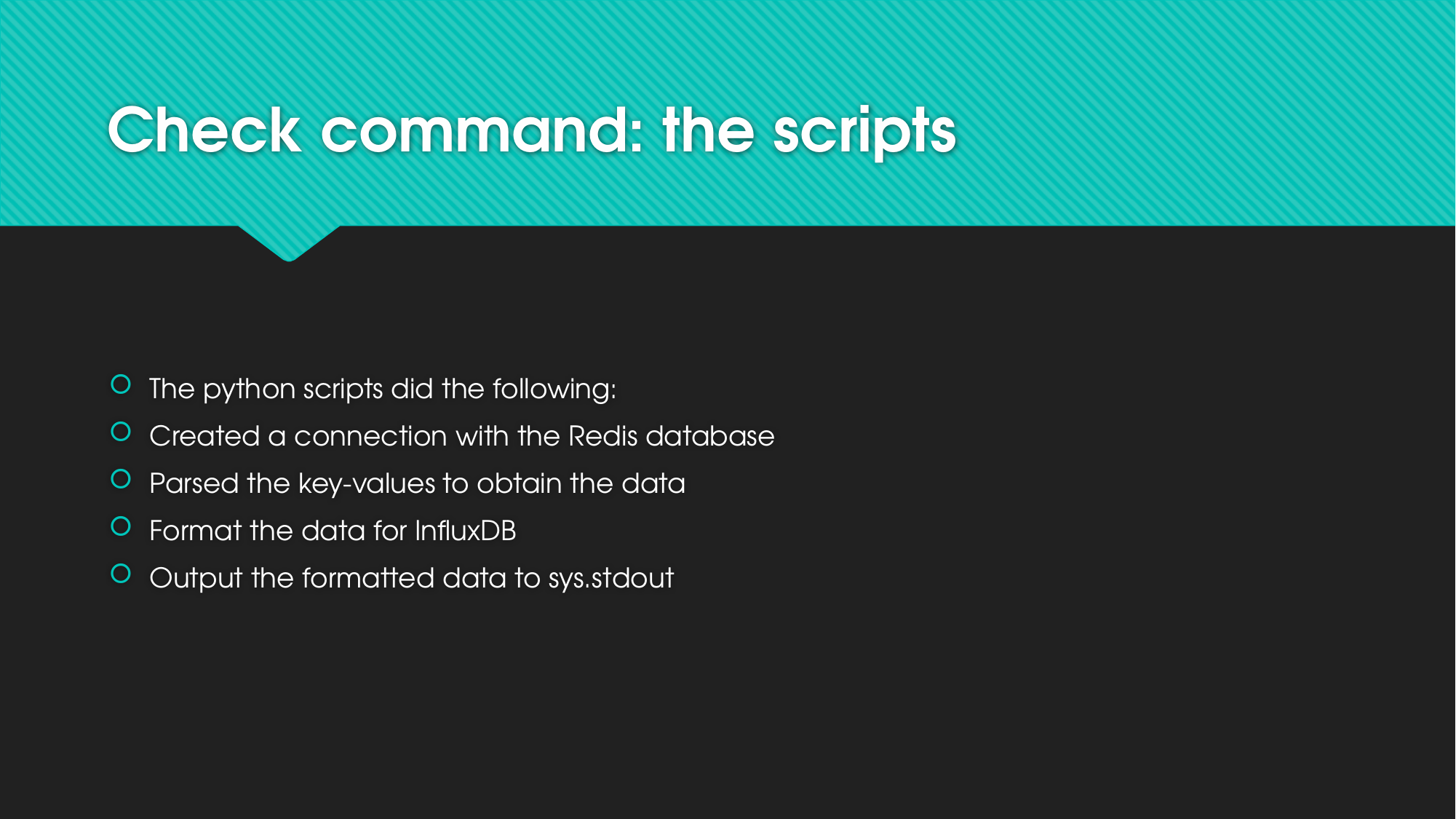

# Check command: the scripts
The python scripts did the following:
Created a connection with the Redis database
Parsed the key-values to obtain the data
Format the data for InfluxDB
Output the formatted data to sys.stdout